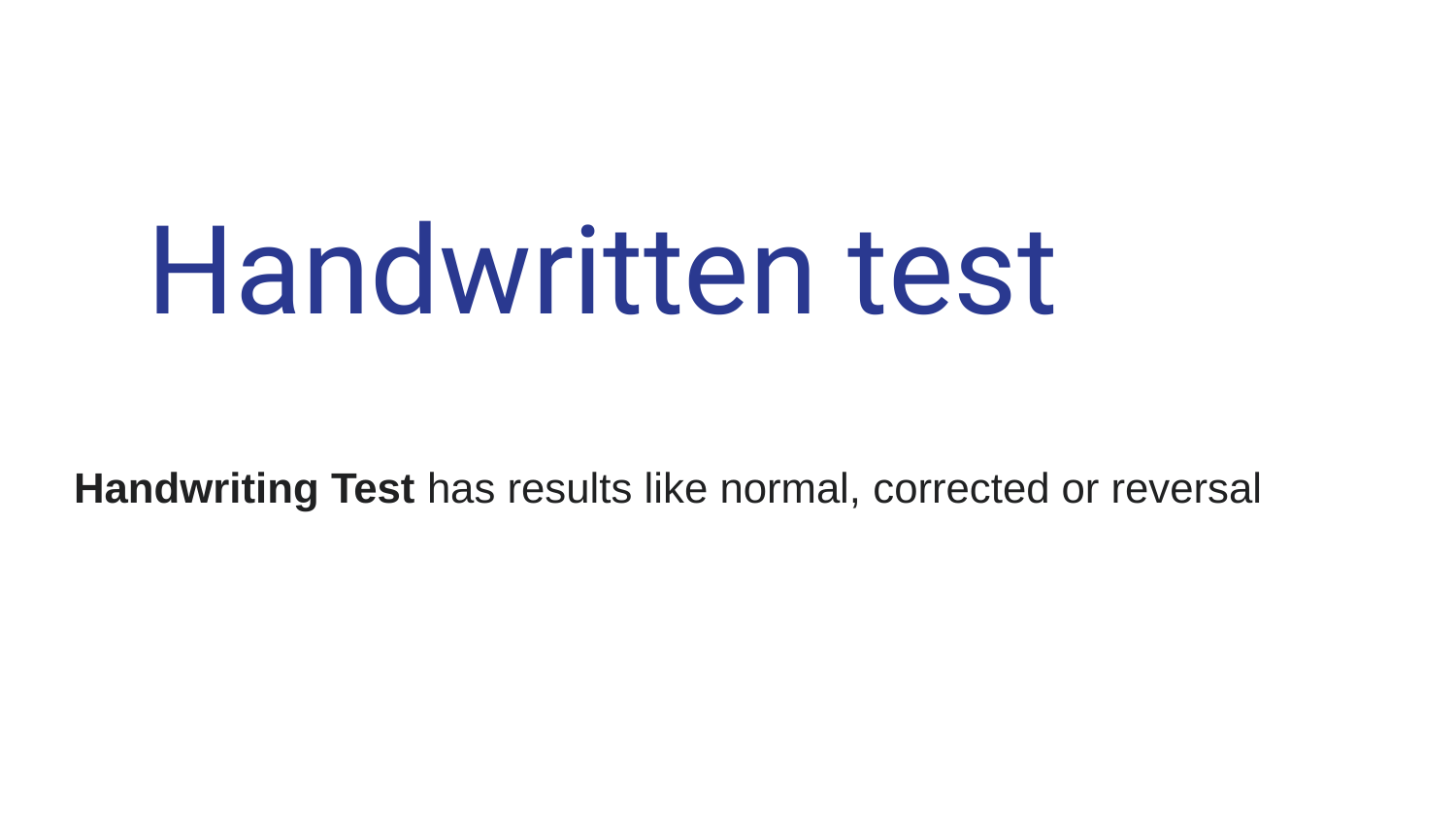

# Handwritten test
Handwriting Test has results like normal, corrected or reversal